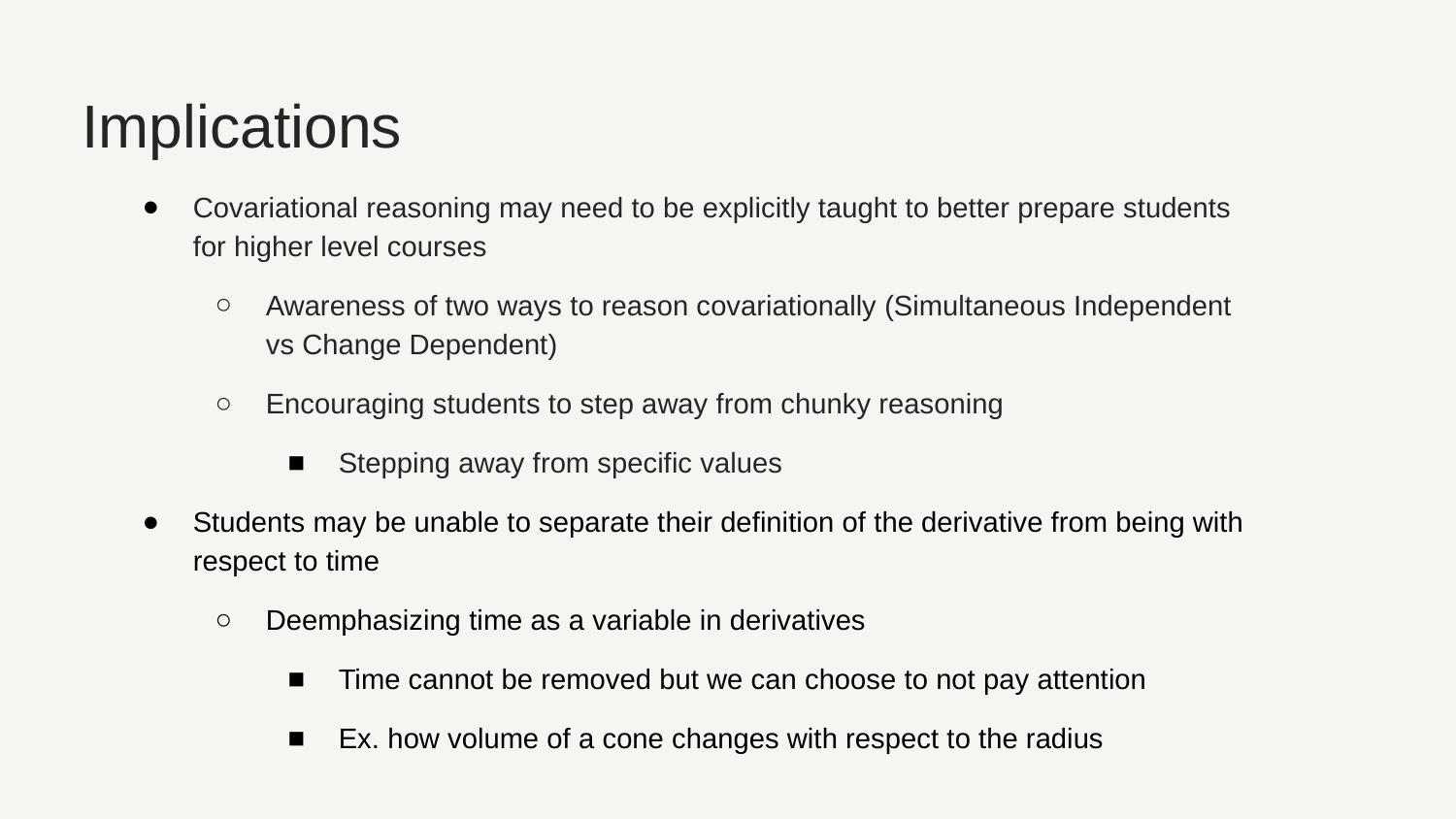

# Implications
Covariational reasoning may need to be explicitly taught to better prepare students for higher level courses
Awareness of two ways to reason covariationally (Simultaneous Independent vs Change Dependent)
Encouraging students to step away from chunky reasoning
Stepping away from specific values
Students may be unable to separate their definition of the derivative from being with respect to time
Deemphasizing time as a variable in derivatives
Time cannot be removed but we can choose to not pay attention
Ex. how volume of a cone changes with respect to the radius